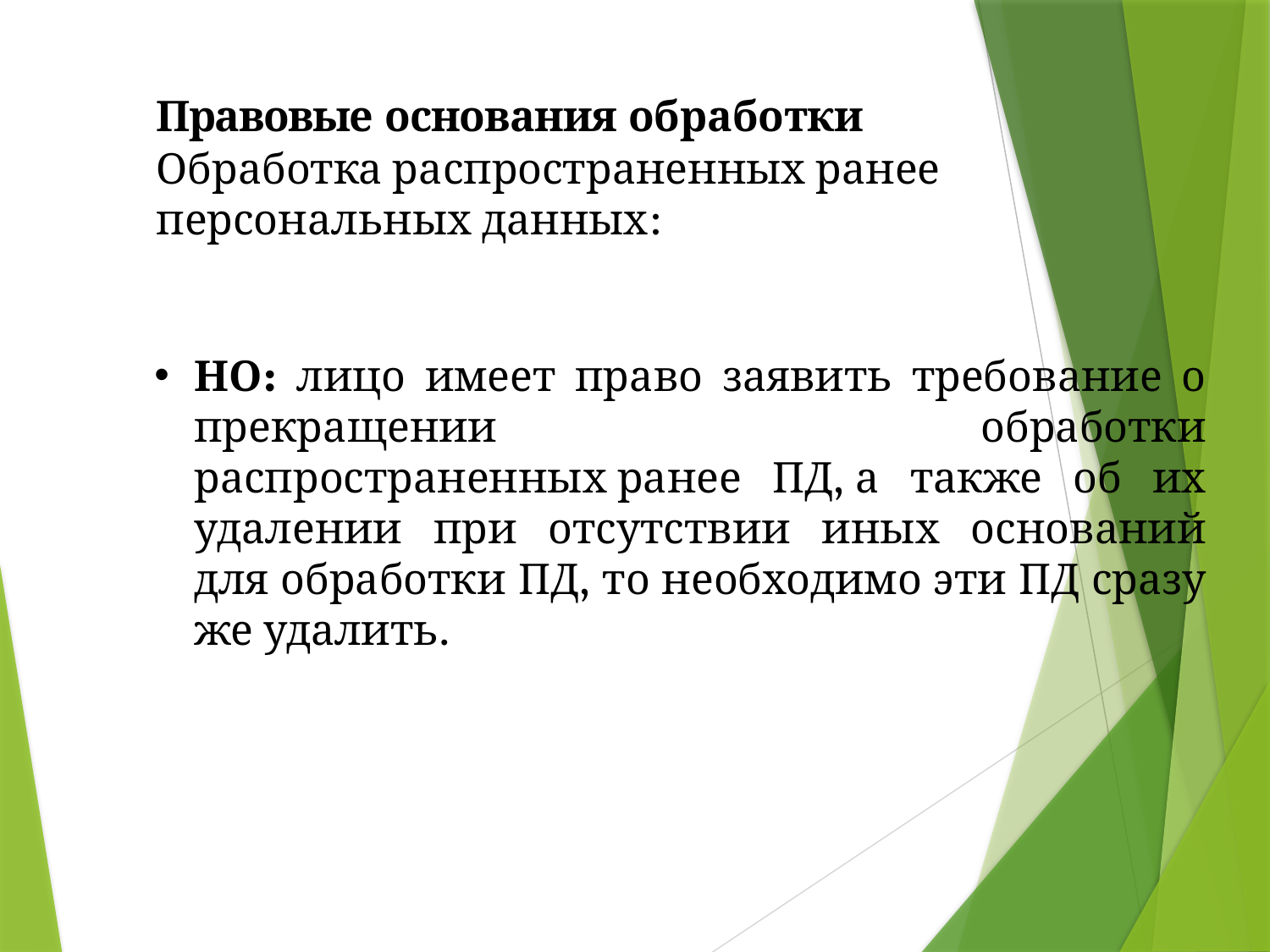

Правовые основания обработки
Обработка распространенных ранее персональных данных:

НО: лицо имеет право заявить требование о прекращении обработки распространенных ранее ПД, а также об их удалении при отсутствии иных оснований для обработки ПД, то необходимо эти ПД сразу же удалить.